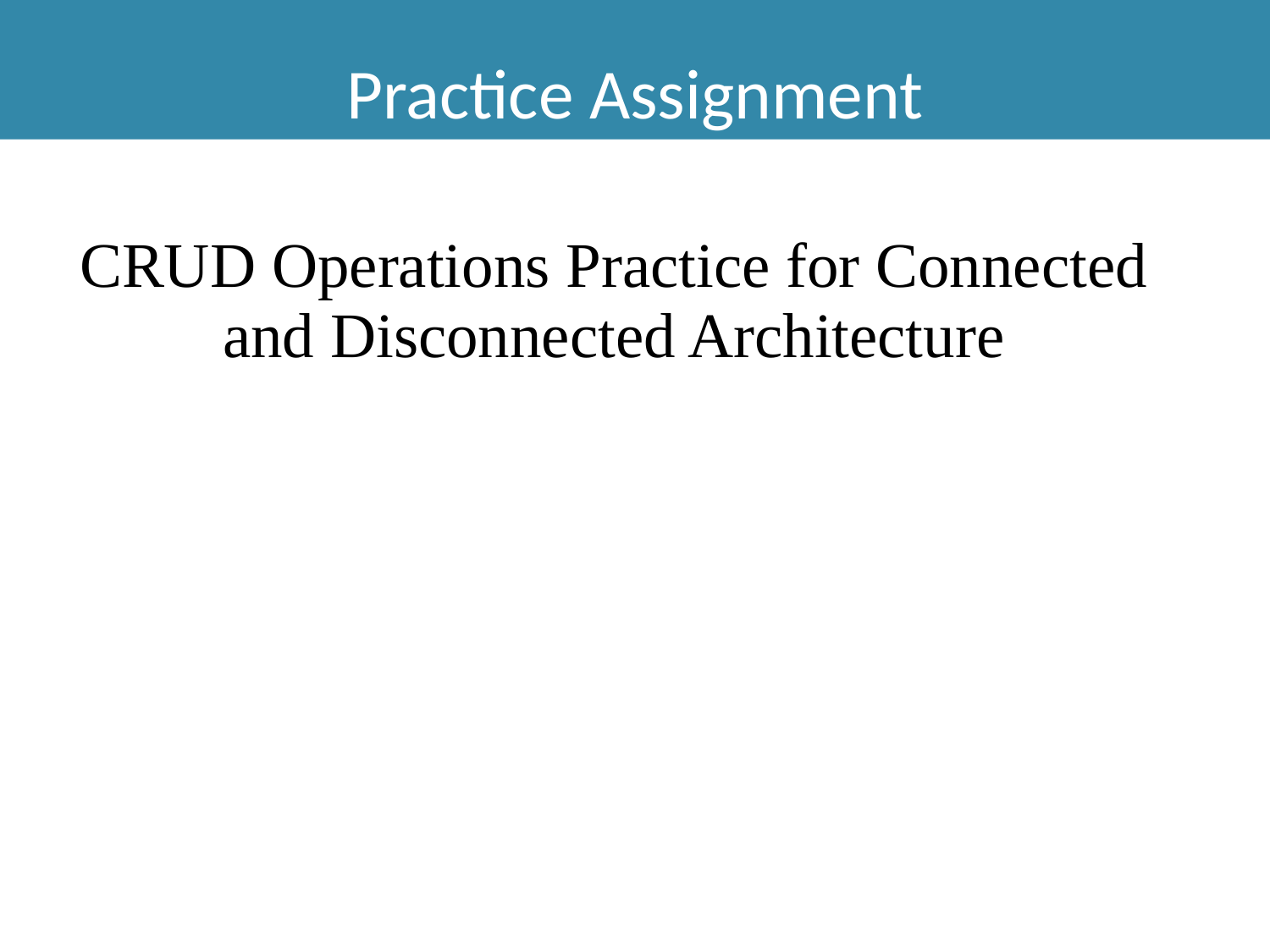

Practice Assignment

CRUD Operations Practice for Connected and Disconnected Architecture